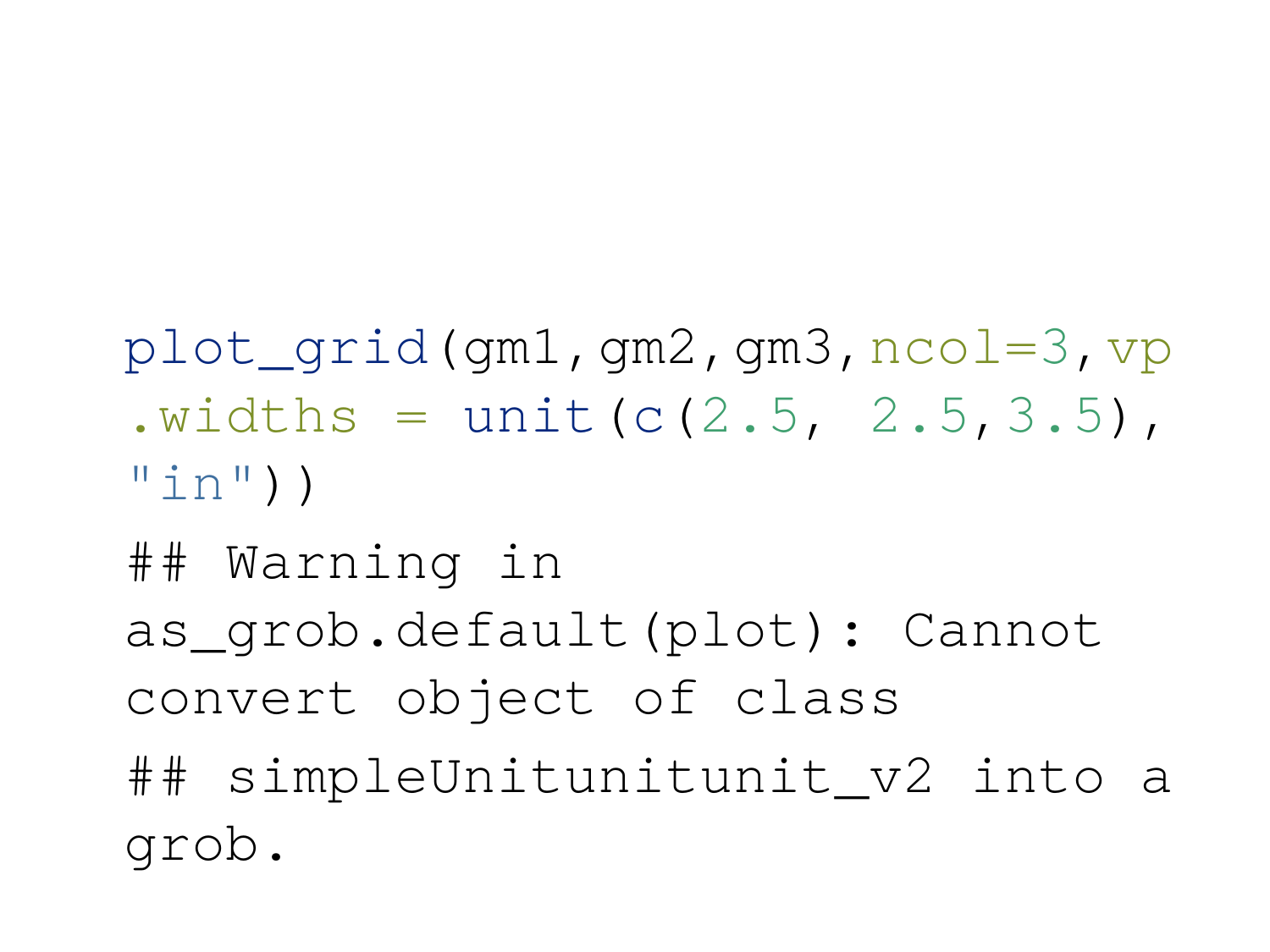

plot_grid(gm1,gm2,gm3,ncol=3,vp.widths = unit(c(2.5, 2.5,3.5), "in"))
## Warning in as_grob.default(plot): Cannot convert object of class
## simpleUnitunitunit_v2 into a grob.